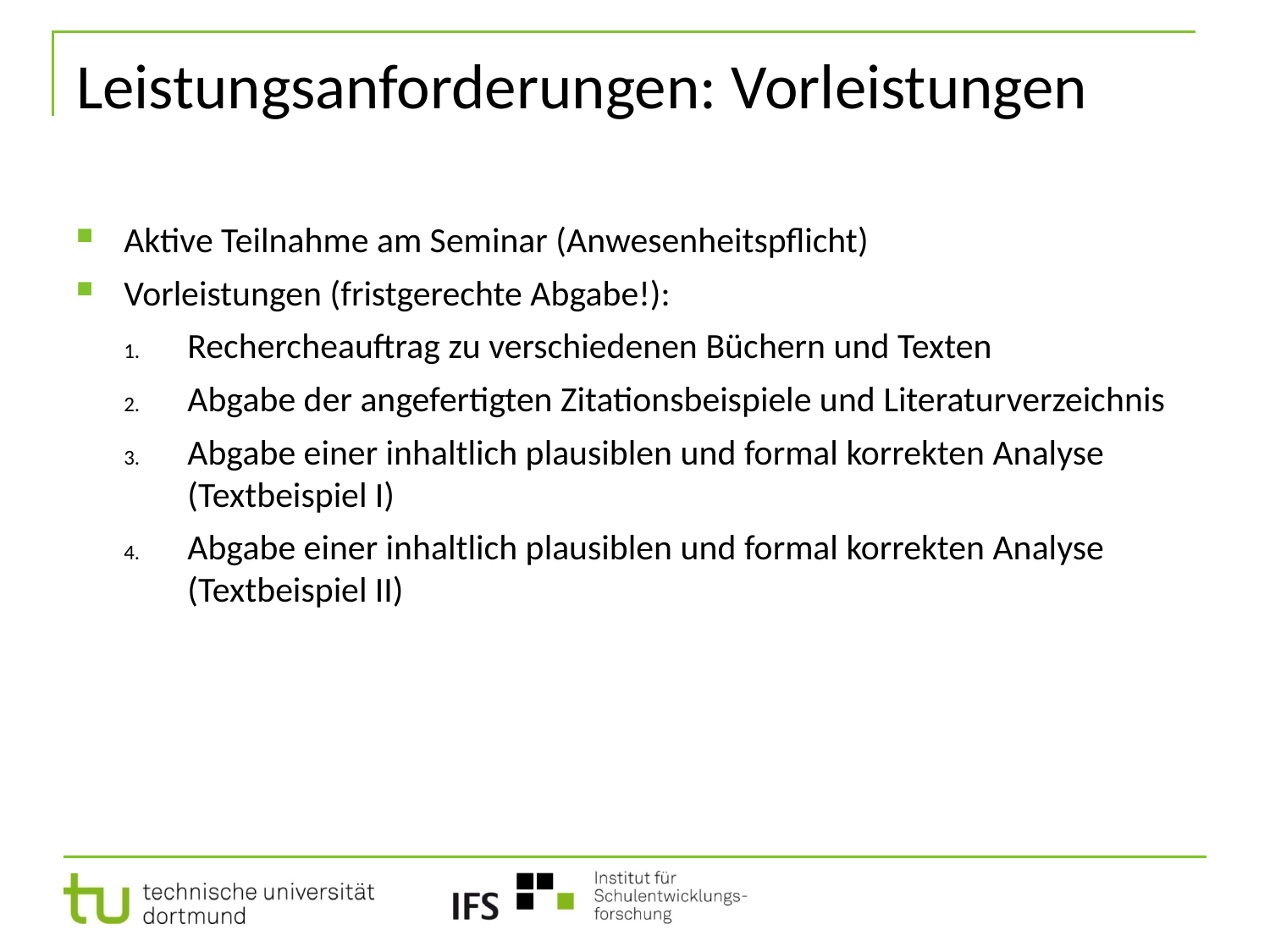

# Leistungsanforderungen: Vorleistungen
Aktive Teilnahme am Seminar (Anwesenheitspflicht)
Vorleistungen (fristgerechte Abgabe!):
Rechercheauftrag zu verschiedenen Büchern und Texten
Abgabe der angefertigten Zitationsbeispiele und Literaturverzeichnis
Abgabe einer inhaltlich plausiblen und formal korrekten Analyse (Textbeispiel I)
Abgabe einer inhaltlich plausiblen und formal korrekten Analyse (Textbeispiel II)